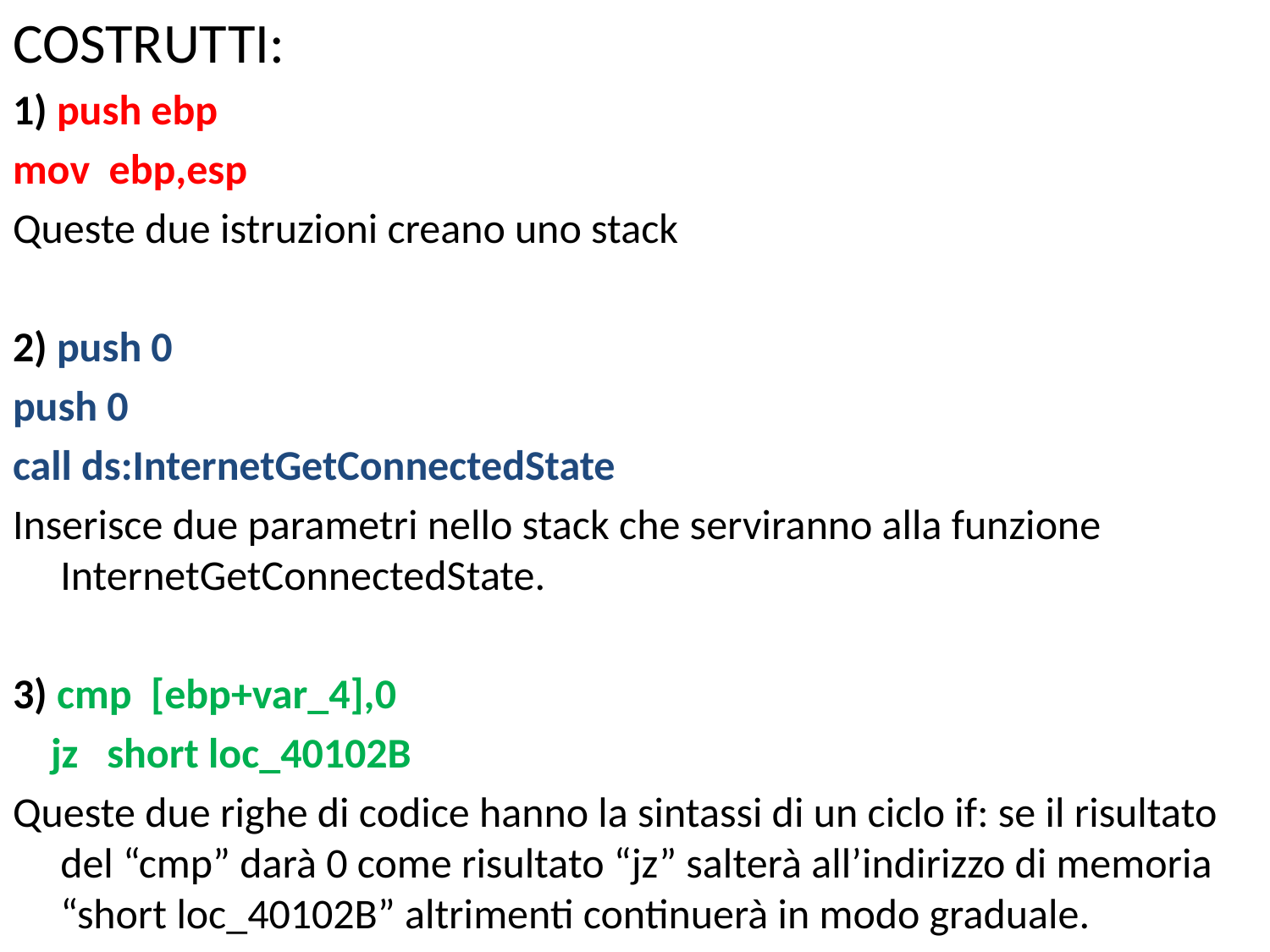

COSTRUTTI:
1) push ebp
mov  ebp,esp
Queste due istruzioni creano uno stack

2) push 0
push 0
call ds:InternetGetConnectedState
Inserisce due parametri nello stack che serviranno alla funzione InternetGetConnectedState.

3) cmp  [ebp+var_4],0
    jz   short loc_40102B
Queste due righe di codice hanno la sintassi di un ciclo if: se il risultato del “cmp” darà 0 come risultato “jz” salterà all’indirizzo di memoria “short loc_40102B” altrimenti continuerà in modo graduale.